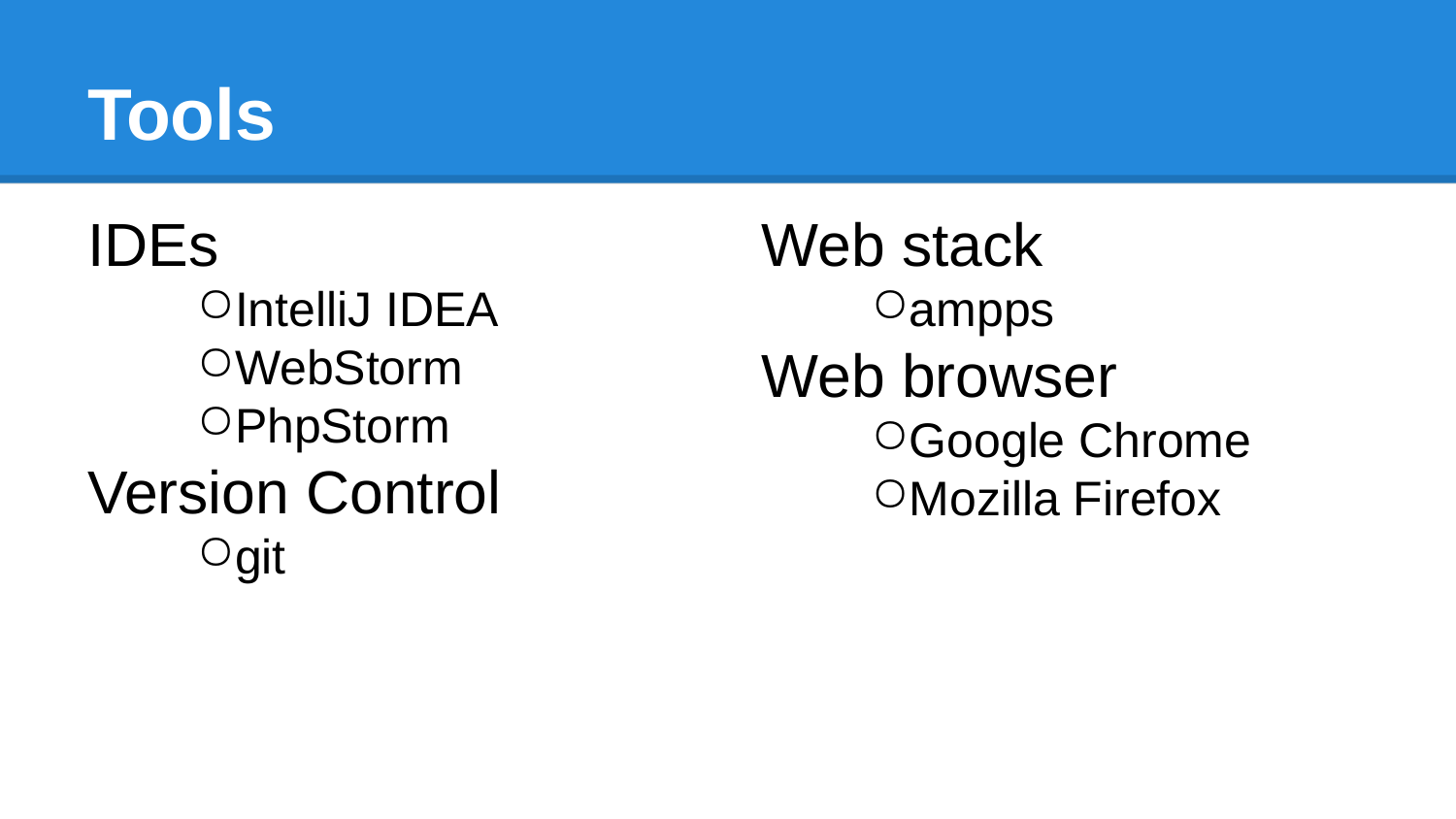

# Tools
IDEs
IntelliJ IDEA
WebStorm
PhpStorm
Version Control
git
Web stack
ampps
Web browser
Google Chrome
Mozilla Firefox